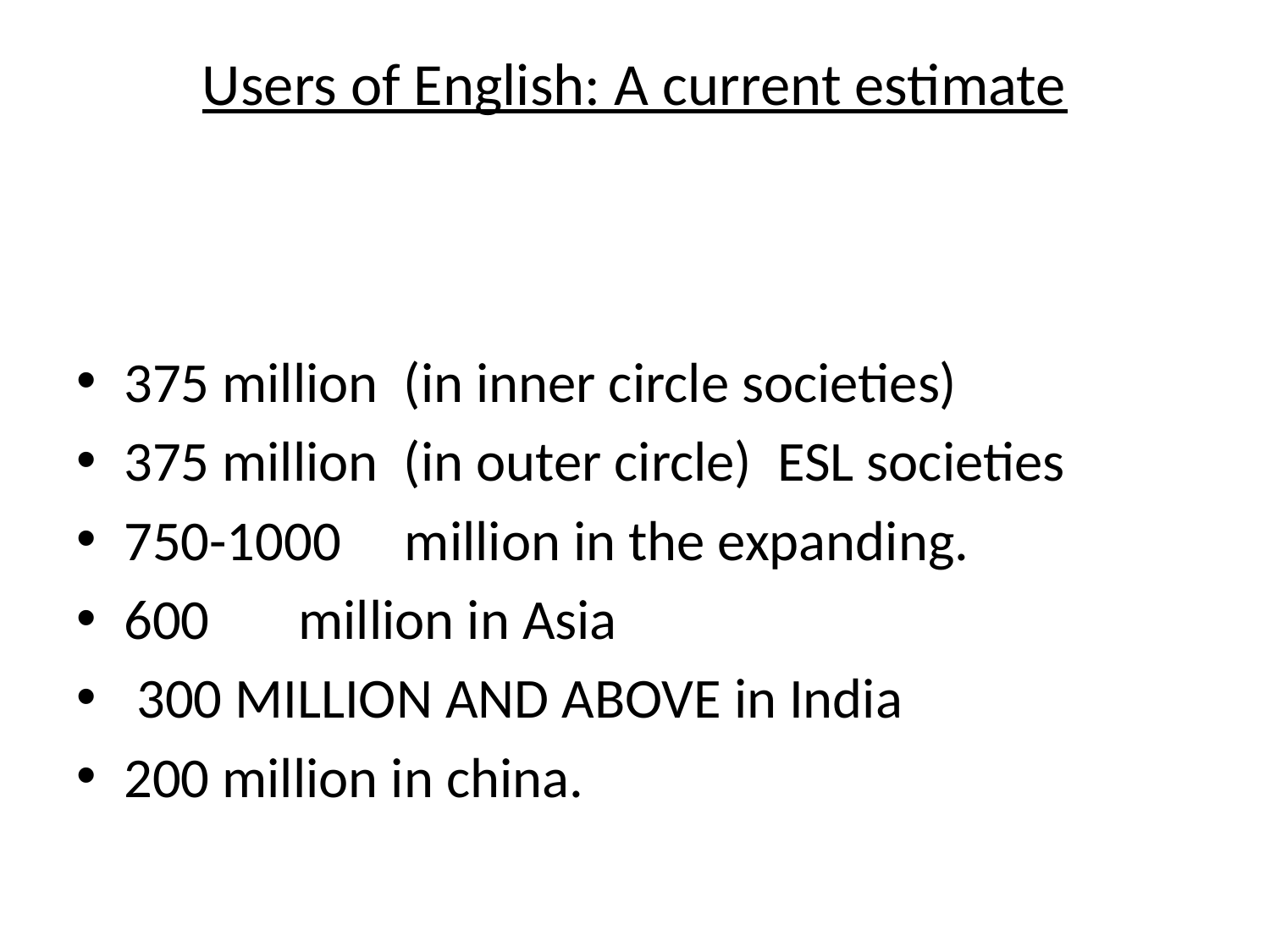

# Users of English: A current estimate

375 million  (in inner circle societies)
375 million  (in outer circle)  ESL societies
750-1000     million in the expanding.
600       million in Asia
 300 MILLION AND ABOVE in India
200 million in china.